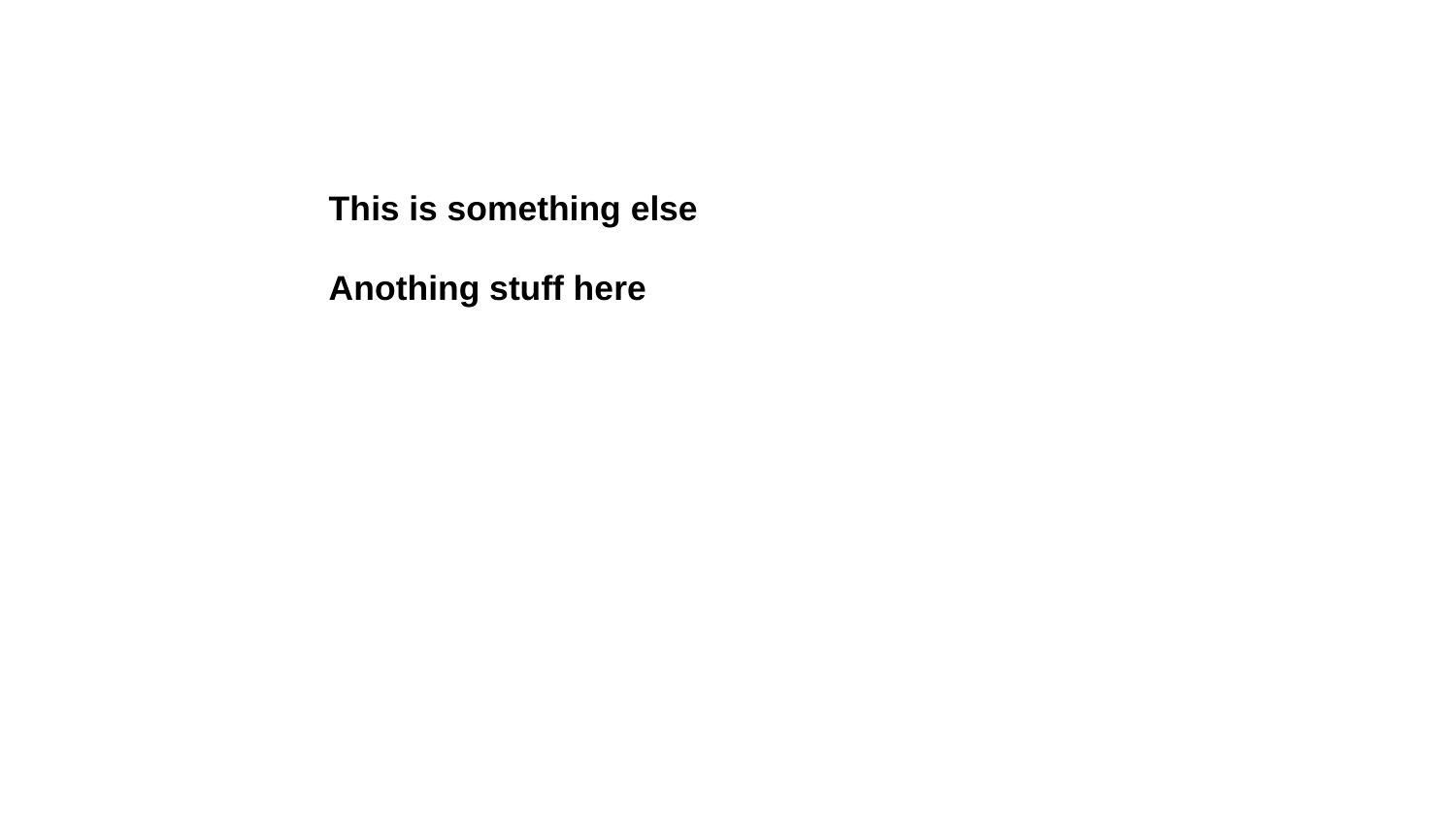

This is something else
Anothing stuff here